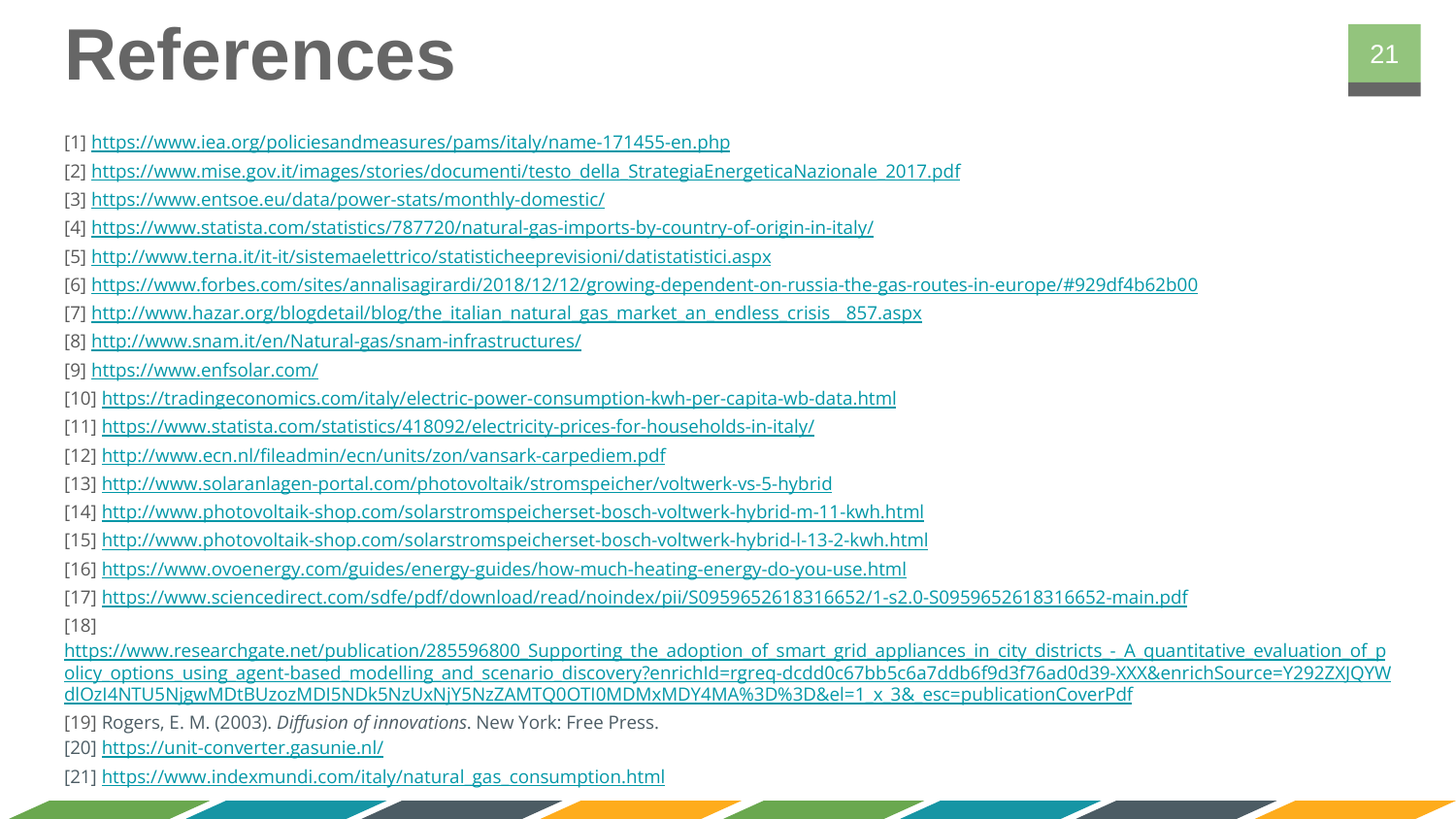

# References
21
[1] https://www.iea.org/policiesandmeasures/pams/italy/name-171455-en.php
[2] https://www.mise.gov.it/images/stories/documenti/testo_della_StrategiaEnergeticaNazionale_2017.pdf
[3] https://www.entsoe.eu/data/power-stats/monthly-domestic/
[4] https://www.statista.com/statistics/787720/natural-gas-imports-by-country-of-origin-in-italy/
[5] http://www.terna.it/it-it/sistemaelettrico/statisticheeprevisioni/datistatistici.aspx
[6] https://www.forbes.com/sites/annalisagirardi/2018/12/12/growing-dependent-on-russia-the-gas-routes-in-europe/#929df4b62b00
[7] http://www.hazar.org/blogdetail/blog/the_italian_natural_gas_market_an_endless_crisis__857.aspx
[8] http://www.snam.it/en/Natural-gas/snam-infrastructures/
[9] https://www.enfsolar.com/
[10] https://tradingeconomics.com/italy/electric-power-consumption-kwh-per-capita-wb-data.html
[11] https://www.statista.com/statistics/418092/electricity-prices-for-households-in-italy/
[12] http://www.ecn.nl/fileadmin/ecn/units/zon/vansark-carpediem.pdf
[13] http://www.solaranlagen-portal.com/photovoltaik/stromspeicher/voltwerk-vs-5-hybrid
[14] http://www.photovoltaik-shop.com/solarstromspeicherset-bosch-voltwerk-hybrid-m-11-kwh.html
[15] http://www.photovoltaik-shop.com/solarstromspeicherset-bosch-voltwerk-hybrid-l-13-2-kwh.html
[16] https://www.ovoenergy.com/guides/energy-guides/how-much-heating-energy-do-you-use.html
[17] https://www.sciencedirect.com/sdfe/pdf/download/read/noindex/pii/S0959652618316652/1-s2.0-S0959652618316652-main.pdf
[18] https://www.researchgate.net/publication/285596800_Supporting_the_adoption_of_smart_grid_appliances_in_city_districts_-_A_quantitative_evaluation_of_policy_options_using_agent-based_modelling_and_scenario_discovery?enrichId=rgreq-dcdd0c67bb5c6a7ddb6f9d3f76ad0d39-XXX&enrichSource=Y292ZXJQYWdlOzI4NTU5NjgwMDtBUzozMDI5NDk5NzUxNjY5NzZAMTQ0OTI0MDMxMDY4MA%3D%3D&el=1_x_3&_esc=publicationCoverPdf
[19] Rogers, E. M. (2003). Diffusion of innovations. New York: Free Press.
[20] https://unit-converter.gasunie.nl/
[21] https://www.indexmundi.com/italy/natural_gas_consumption.html